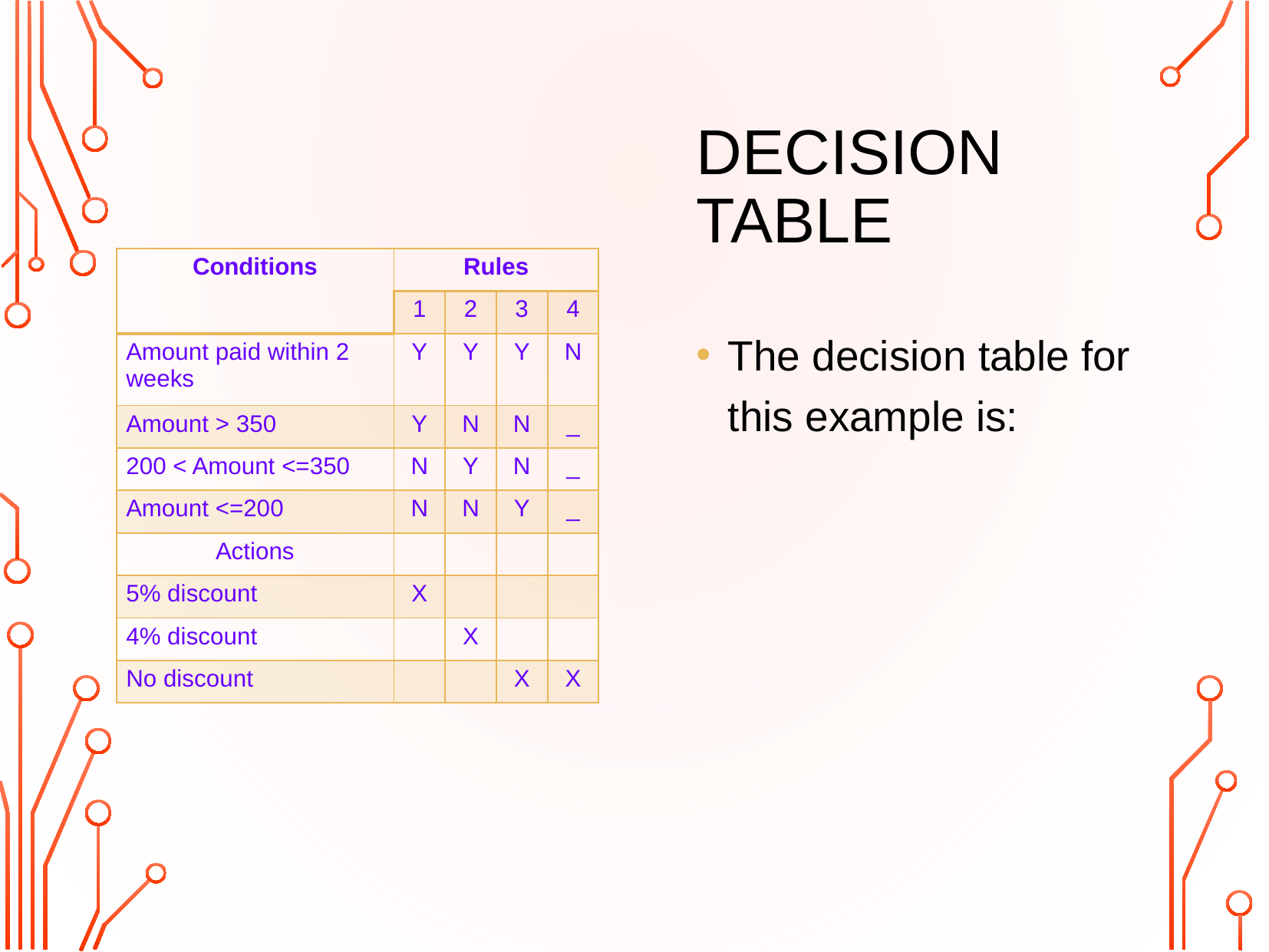

# DECISION TABLE
| Conditions | Rules |  |  |  |
| --- | --- | --- | --- | --- |
|  | 1 | 2 | 3 | 4 |
| Amount paid within 2 weeks | Y | Y | Y | N |
| Amount > 350 | Y | N | N | \_ |
| 200 < Amount <=350 | N | Y | N | \_ |
| Amount <=200 | N | N | Y | \_ |
| Actions |  |  |  |  |
| 5% discount | X |  |  |  |
| 4% discount |  | X |  |  |
| No discount |  |  | X | X |
The decision table for this example is: